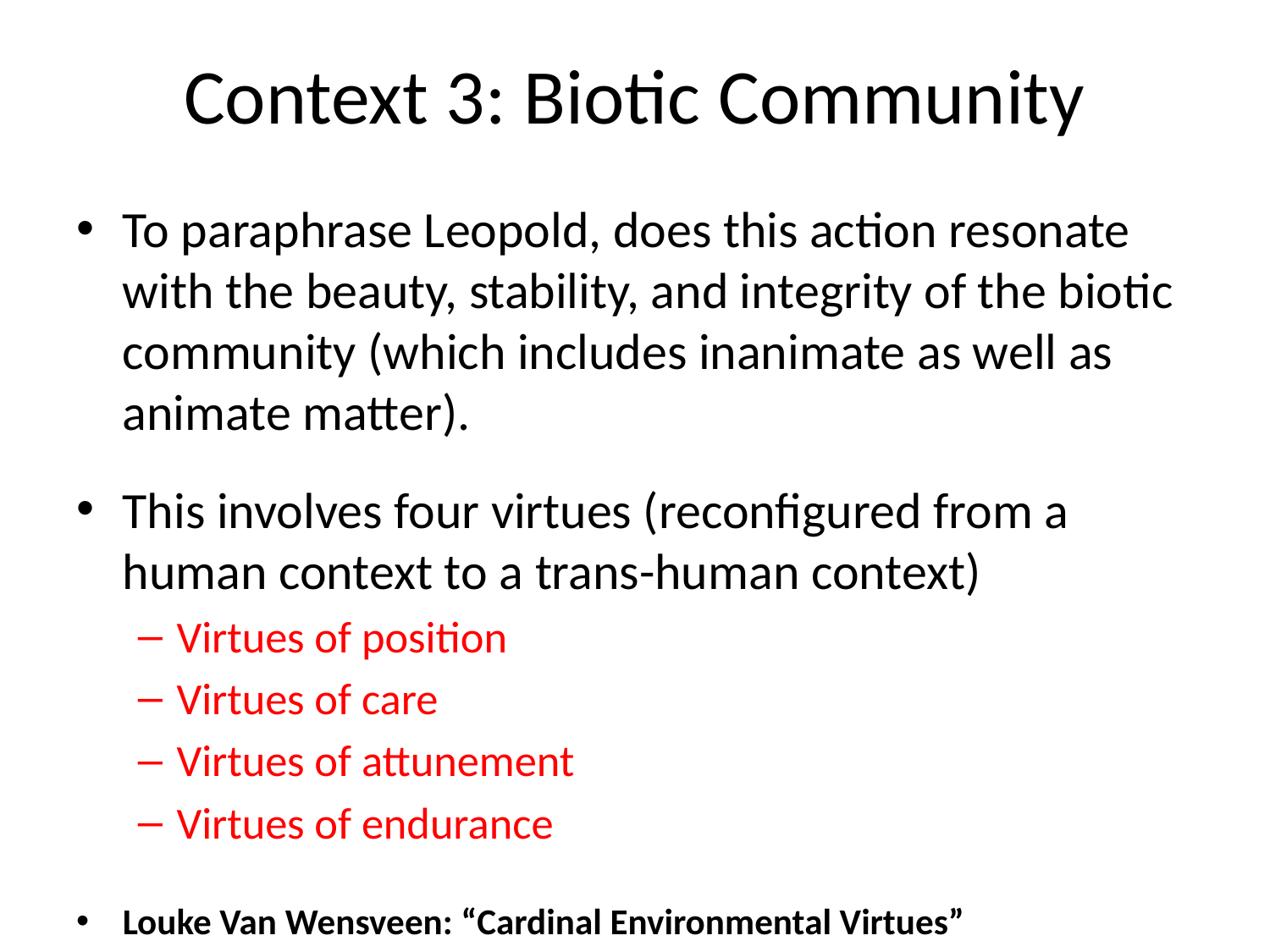

# Context 3: Biotic Community
To paraphrase Leopold, does this action resonate with the beauty, stability, and integrity of the biotic community (which includes inanimate as well as animate matter).

This involves four virtues (reconfigured from a human context to a trans-human context)
Virtues of position
Virtues of care
Virtues of attunement
Virtues of endurance

Louke Van Wensveen: “Cardinal Environmental Virtues”